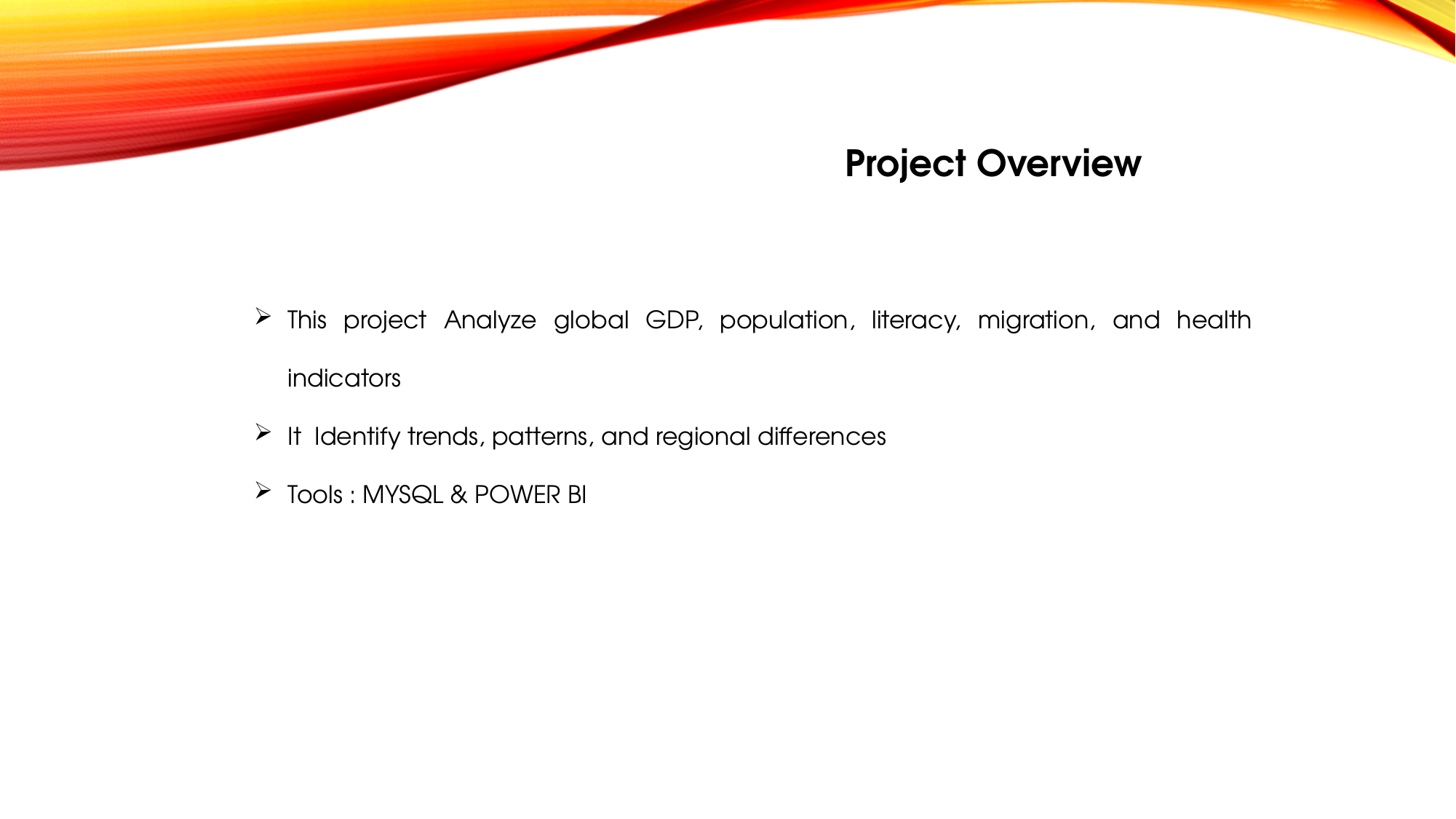

Project Overview
This project Analyze global GDP, population, literacy, migration, and health indicators
It  Identify trends, patterns, and regional differences
Tools : MYSQL & POWER BI